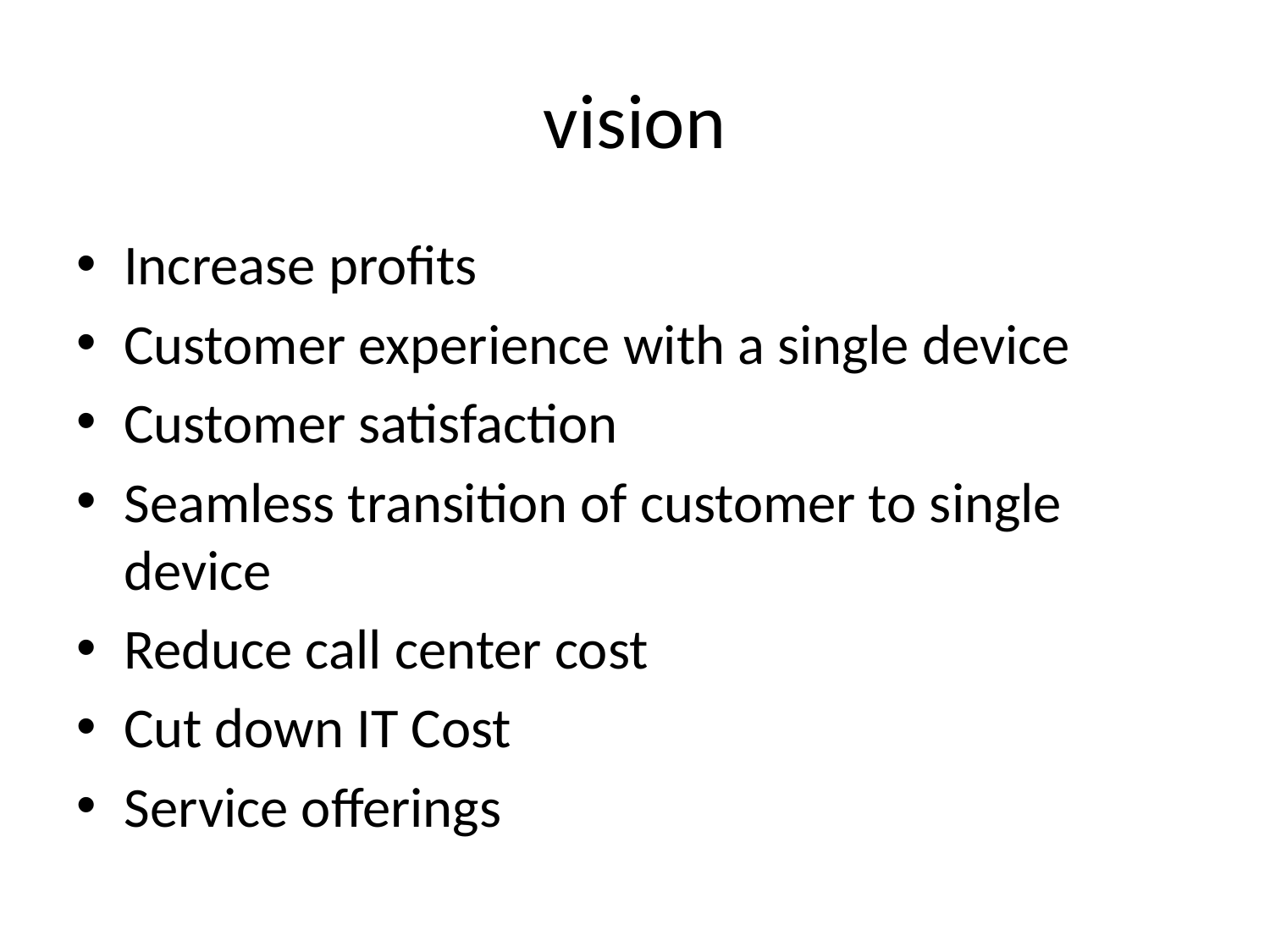

# vision
Increase profits
Customer experience with a single device
Customer satisfaction
Seamless transition of customer to single device
Reduce call center cost
Cut down IT Cost
Service offerings